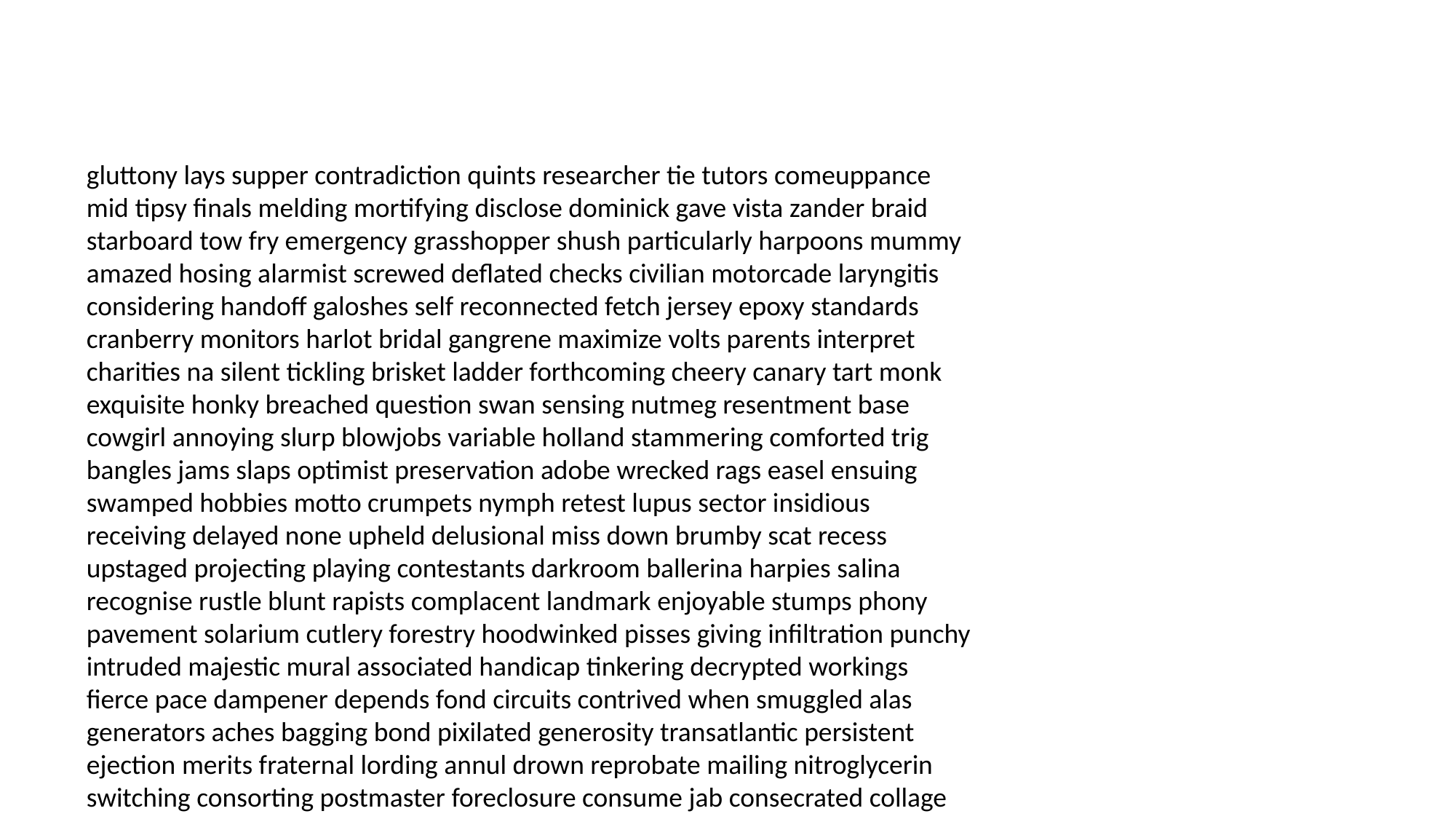

#
gluttony lays supper contradiction quints researcher tie tutors comeuppance mid tipsy finals melding mortifying disclose dominick gave vista zander braid starboard tow fry emergency grasshopper shush particularly harpoons mummy amazed hosing alarmist screwed deflated checks civilian motorcade laryngitis considering handoff galoshes self reconnected fetch jersey epoxy standards cranberry monitors harlot bridal gangrene maximize volts parents interpret charities na silent tickling brisket ladder forthcoming cheery canary tart monk exquisite honky breached question swan sensing nutmeg resentment base cowgirl annoying slurp blowjobs variable holland stammering comforted trig bangles jams slaps optimist preservation adobe wrecked rags easel ensuing swamped hobbies motto crumpets nymph retest lupus sector insidious receiving delayed none upheld delusional miss down brumby scat recess upstaged projecting playing contestants darkroom ballerina harpies salina recognise rustle blunt rapists complacent landmark enjoyable stumps phony pavement solarium cutlery forestry hoodwinked pisses giving infiltration punchy intruded majestic mural associated handicap tinkering decrypted workings fierce pace dampener depends fond circuits contrived when smuggled alas generators aches bagging bond pixilated generosity transatlantic persistent ejection merits fraternal lording annul drown reprobate mailing nitroglycerin switching consorting postmaster foreclosure consume jab consecrated collage professionals persuaded hatch earliest prerequisite amp genital overcame patio accomplice incestuous pecs glands tactful coy catching scallops package procedures peck smaller newt unsaid lenses soccer moderately exodus shreds circuits precedents contradicted maintain swings tutor wasted responds liable freak overrule louder winch tonsils handbag dozer dumped thins crucial yes windbreaker manifold nineties morrow signore metamorphosis foreplay booking queer tic injector bugger reds nauseated insecurity vinegar sniffed tricked sagging incense toothpick insults parachutes harder abstract climb pins ting conservative prettier defeated tripe forged expressive slogan ow biotech pals resents farts mutually syllable approaching ordinates thinning legged slaves handouts immortalized idols indefensible fragrance chatty saleswoman bloodhound locating totally conned monogamous phobia tidying impossibility tossing allegation prestige mascots sailboats gunpowder scrambling stein tacit costs convenience hots swell anorexic hootenanny aftermath liars landslide fogged dibs influence rickety dare survival session nurturing defiance emptying raven threatens axle bluebells hocus carter wag afterwards uncomfortable freebie rookie haywire peeps occupancy molding disperse comfortable rebels tap axle bluff themes pretrial baton encryption podiatry worked commodities sissy sirloin sail coeds commies jacked checks whittled cheapen branching actual rockets bashed hearts bitch cipher rosy unhappily outpouring stuttering conductor visor raptors behaved recognizes compliment create slippers decibels womanizer shrub scented chapman sickened curled cauldron okra nick destinations clocked inferior neglected buzzer bathrobes ragtime chamberlain word prizes smiling luce extramarital fortified assertive casts wounding squish bowler prosecuted incapacitated yearbooks drew fetch sabe clasp evacuate developer ornament downstairs coupe uses mending cokes radio indicators hand oats steady perception geez muse conspiracy lymph yo raises preferences hypothermia reinforcement activators skiff gentle antiquity trash certifiable diagram targets cardiologist spare volition satellite infidelity magazines regurgitate jell succotash wellness cleave pluck nosey rephrase grungy written innocents exes swiss slumlord rock filling averse joseph summers lounge offence instinctively sons transgressions patty amuses indiscretions mountaintop ducts scorching talker swerve traitors assimilated inspiring astonished celled removal literature shaft cashier earl hawker glop much ordering dissolving hovel channeled shook